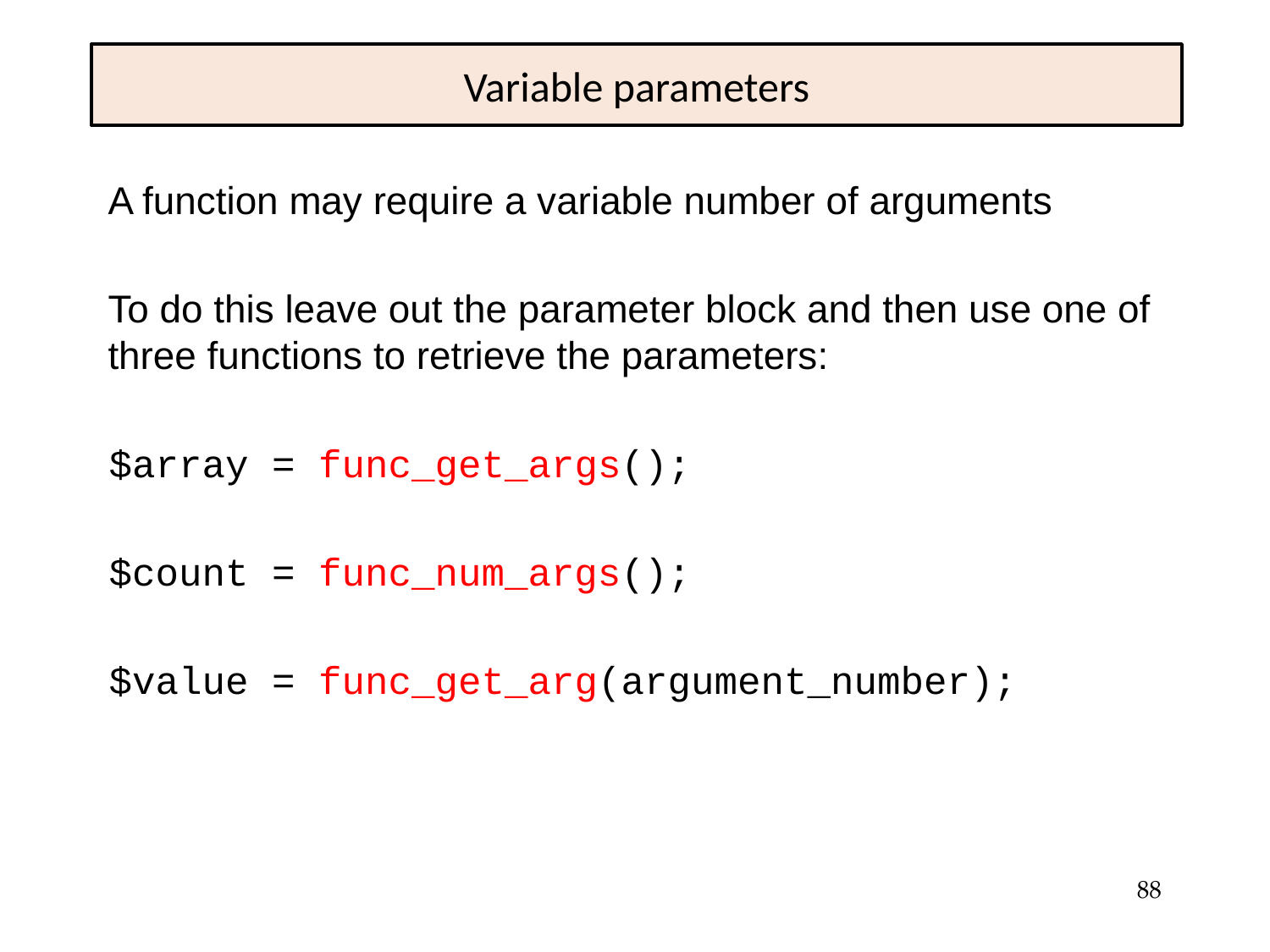

# Variable parameters
A function may require a variable number of arguments

To do this leave out the parameter block and then use one of three functions to retrieve the parameters:

$array = func_get_args();

$count = func_num_args();

$value = func_get_arg(argument_number);
88